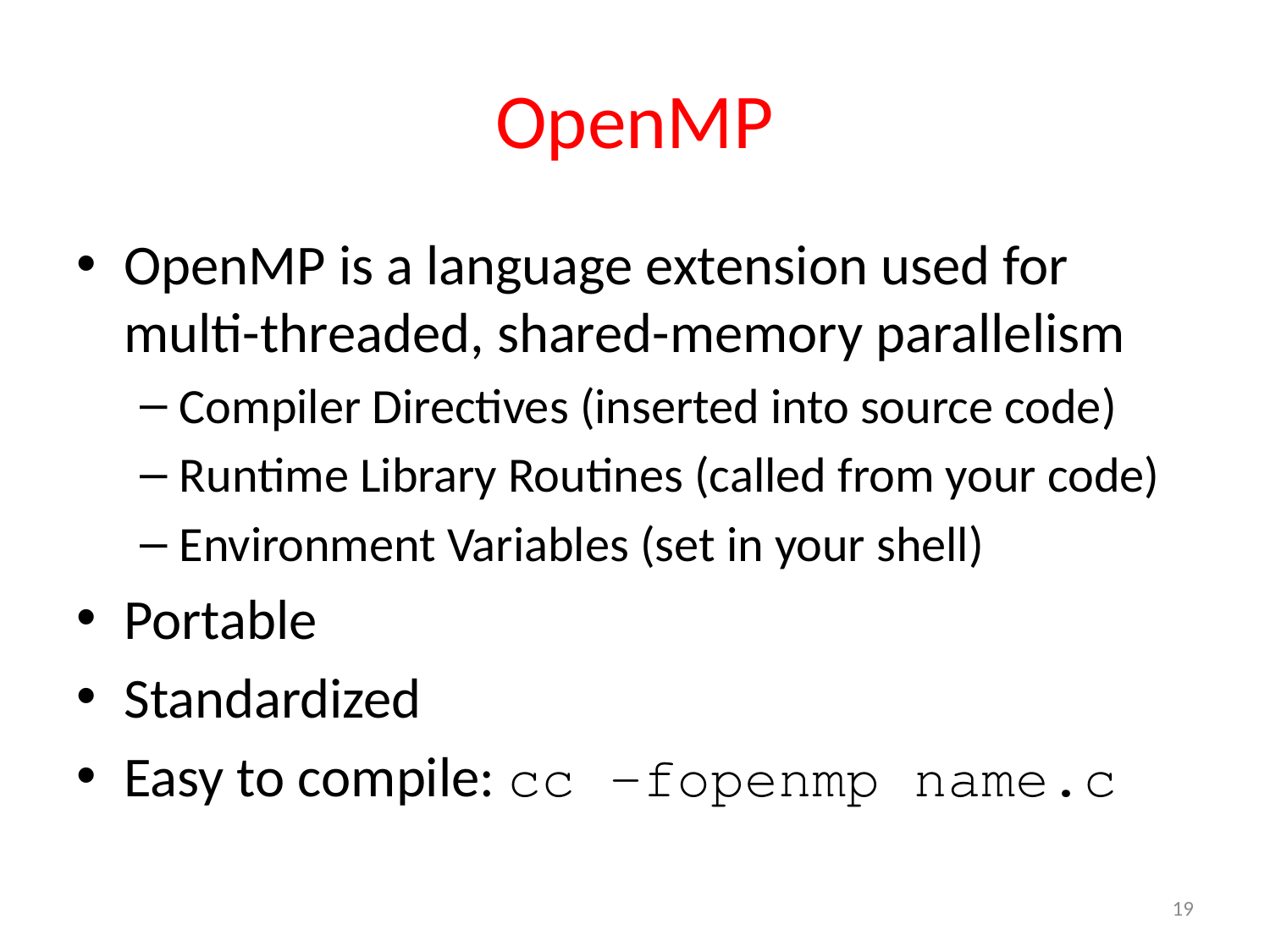

# OpenMP
OpenMP is a language extension used for multi-threaded, shared-memory parallelism
Compiler Directives (inserted into source code)
Runtime Library Routines (called from your code)
Environment Variables (set in your shell)
Portable
Standardized
Easy to compile: cc –fopenmp name.c
19